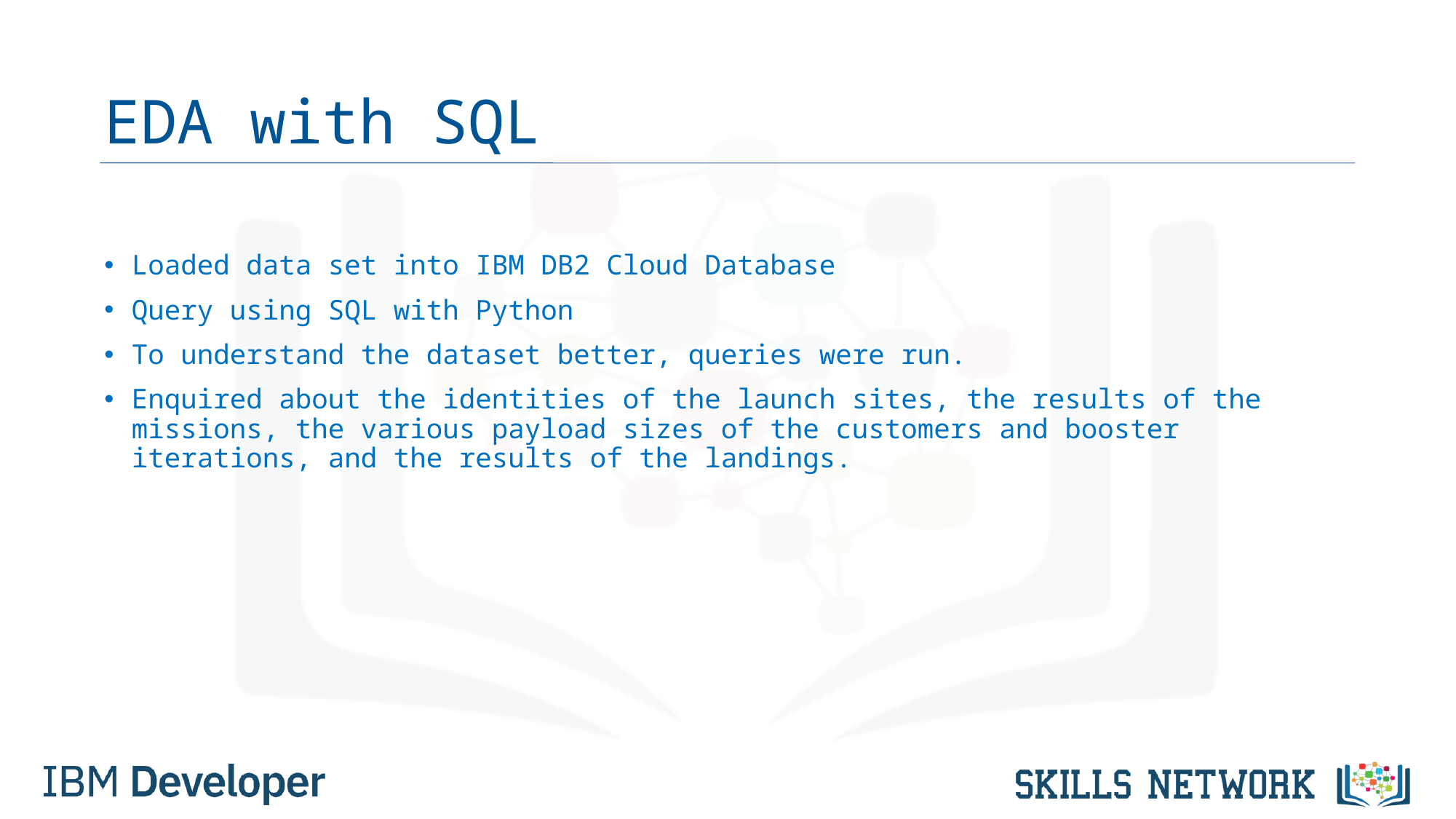

# EDA with SQL
Loaded data set into IBM DB2 Cloud Database
Query using SQL with Python
To understand the dataset better, queries were run.
Enquired about the identities of the launch sites, the results of the missions, the various payload sizes of the customers and booster iterations, and the results of the landings.